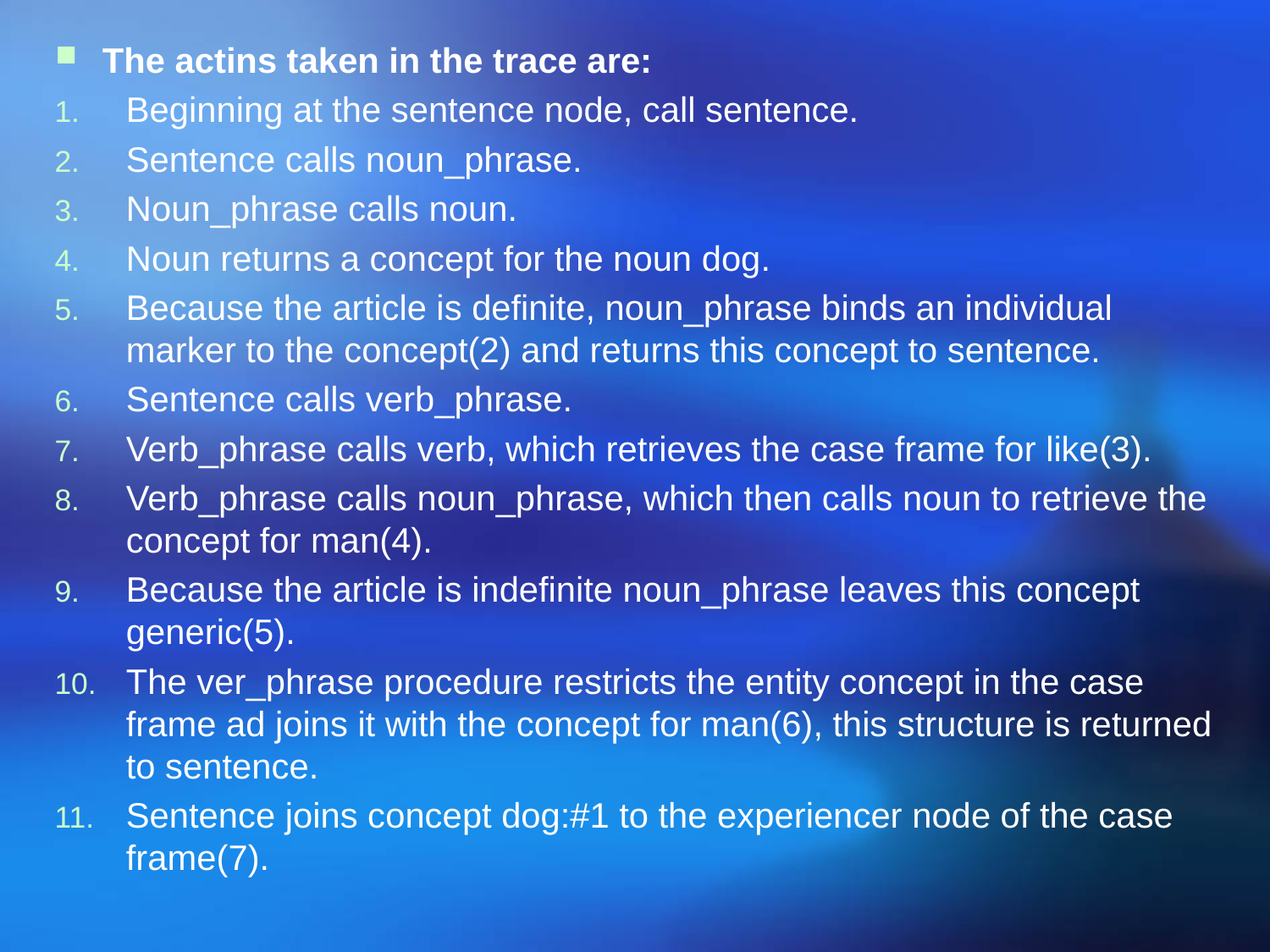

The actins taken in the trace are:
Beginning at the sentence node, call sentence.
Sentence calls noun_phrase.
Noun_phrase calls noun.
Noun returns a concept for the noun dog.
Because the article is definite, noun_phrase binds an individual marker to the concept(2) and returns this concept to sentence.
Sentence calls verb_phrase.
Verb_phrase calls verb, which retrieves the case frame for like(3).
Verb_phrase calls noun_phrase, which then calls noun to retrieve the concept for man(4).
Because the article is indefinite noun_phrase leaves this concept generic(5).
The ver_phrase procedure restricts the entity concept in the case frame ad joins it with the concept for man(6), this structure is returned to sentence.
Sentence joins concept dog:#1 to the experiencer node of the case  frame(7).